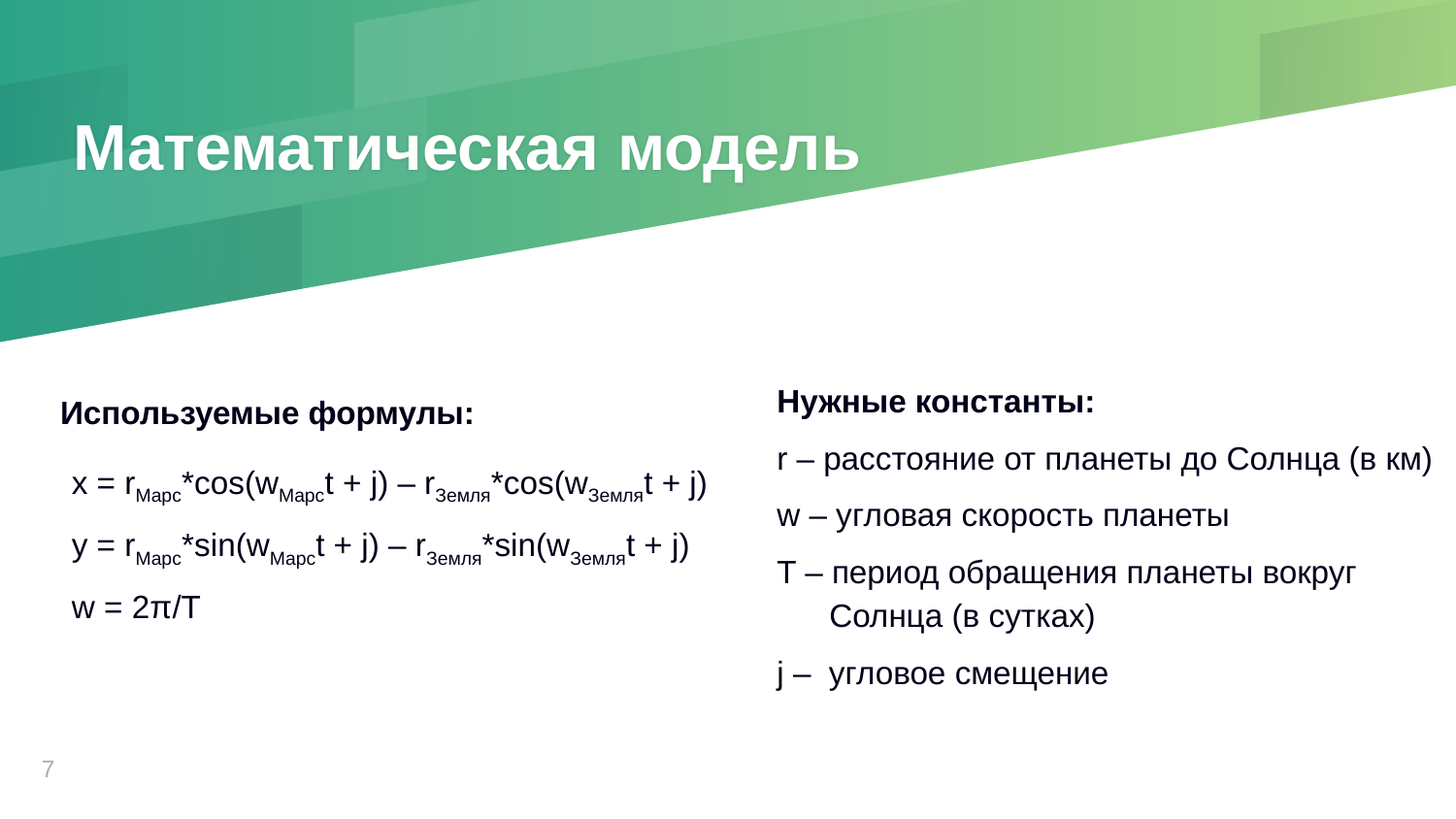

# Математическая модель
Нужные константы:
r – расстояние от планеты до Солнца (в км)
w – угловая скорость планеты
T – период обращения планеты вокруг Солнца (в сутках)
j –  угловое смещение

Используемые формулы:
x = rМарс*cos(wМарсt + j) – rЗемля*cos(wЗемляt + j)
y = rМарс*sin(wМарсt + j) – rЗемля*sin(wЗемляt + j)
w = 2π/T

7